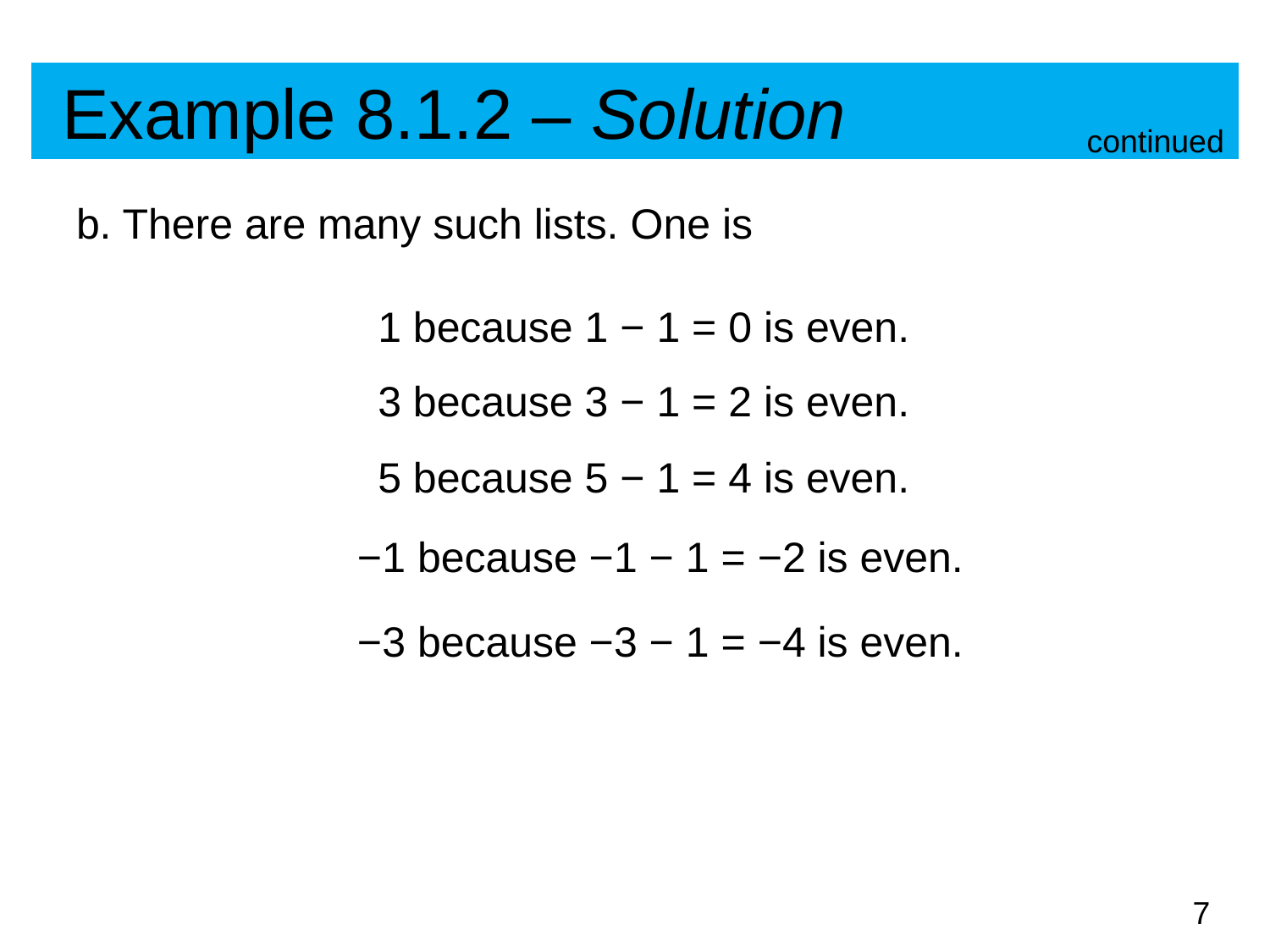

# Example 8.1.2 – Solution
continued
b. There are many such lists. One is

			1 because 1 − 1 = 0 is even.

			3 because 3 − 1 = 2 is even.

			5 because 5 − 1 = 4 is even.

		         −1 because −1 − 1 = −2 is even.

		         −3 because −3 − 1 = −4 is even.